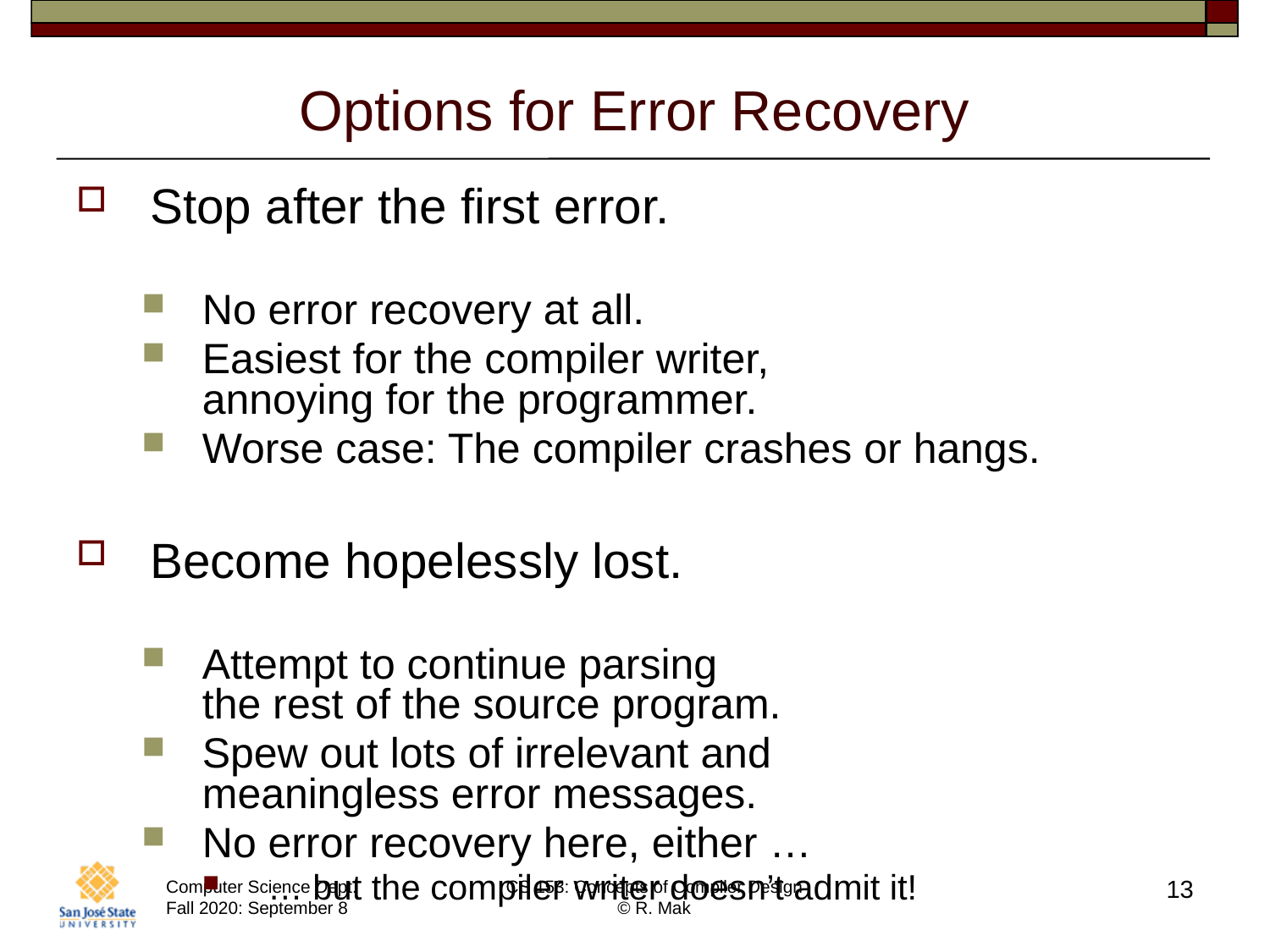

# Options for Error Recovery
Stop after the first error.

No error recovery at all.
Easiest for the compiler writer,
annoying for the programmer.
Worse case: The compiler crashes or hangs.

Become hopelessly lost.

Attempt to continue parsing
the rest of the source program.
Spew out lots of irrelevant and
meaningless error messages.
No error recovery here, either …
… but the compiler writer doesn’t admit it!
13